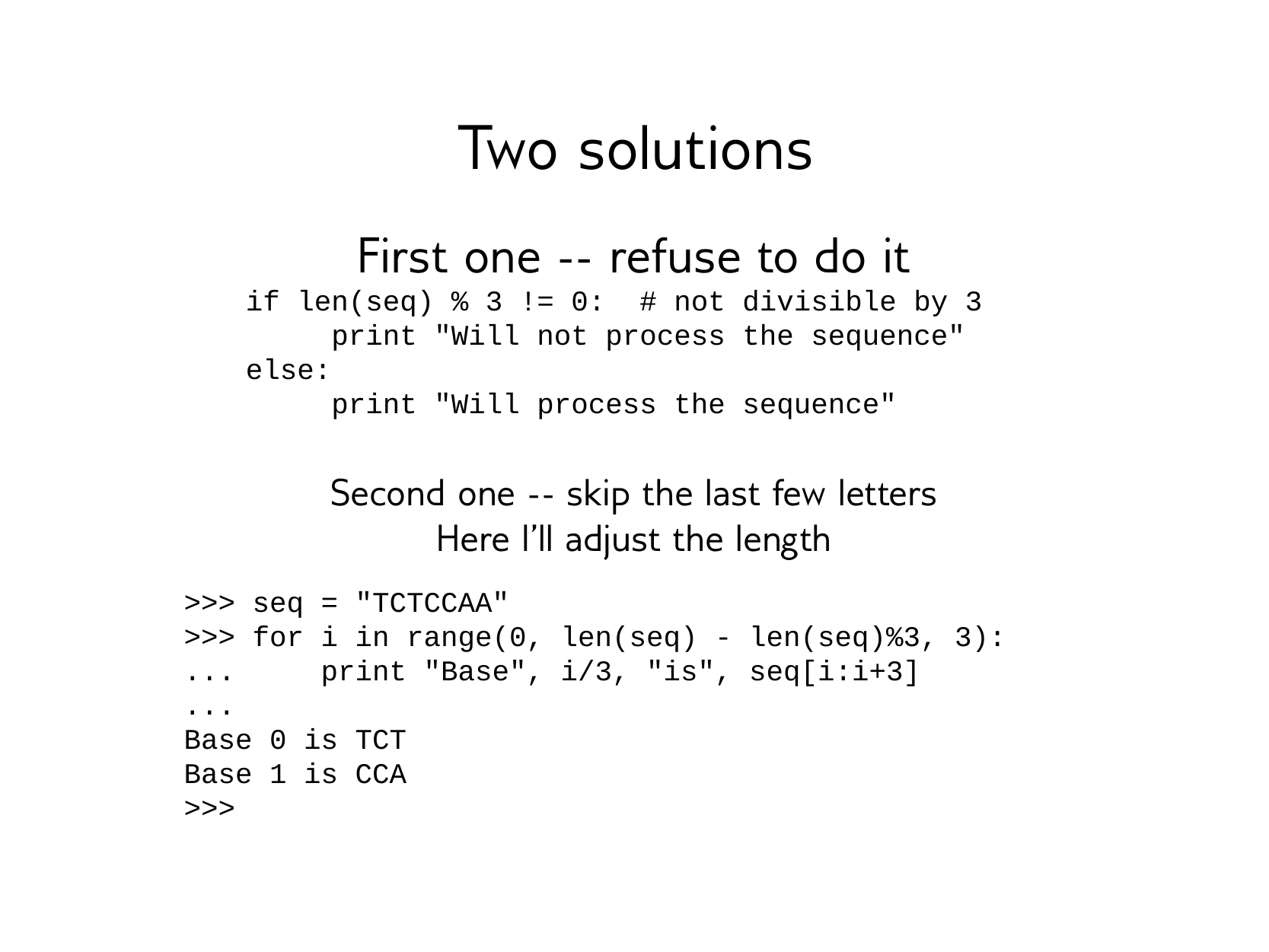

# Two solutions
First one -- refuse to do it
if len(seq) % 3 != 0:  # not divisible by 3
     print "Will not process the sequence"
else:
     print "Will process the sequence"
Second one -- skip the last few letters
Here I’ll adjust the length
>>> seq = "TCTCCAA"
>>> for i in range(0, len(seq) - len(seq)%3, 3):
...     print "Base", i/3, "is", seq[i:i+3]
...
Base 0 is TCT
Base 1 is CCA
>>>